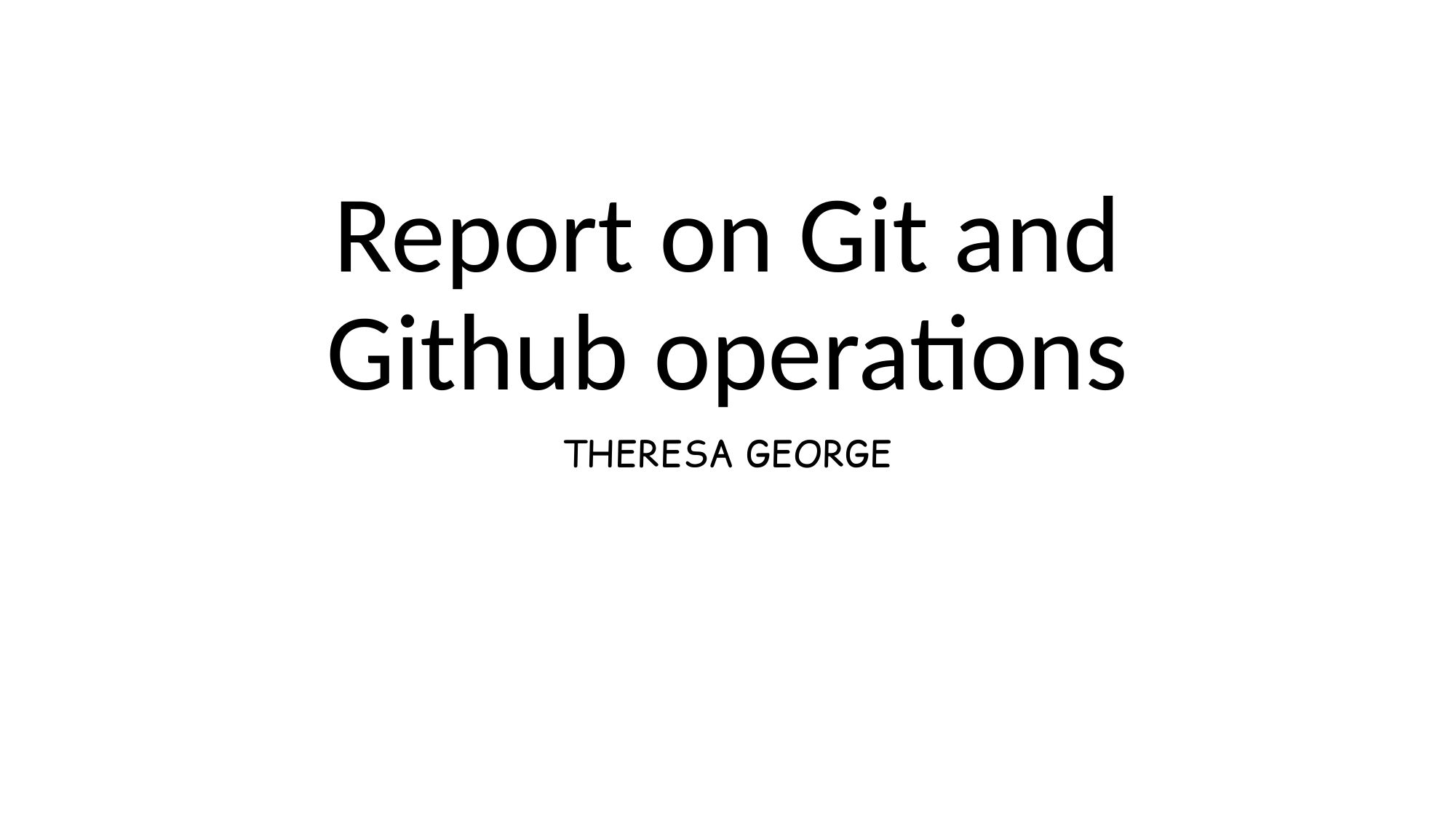

# Report on Git and Github operations
THERESA GEORGE